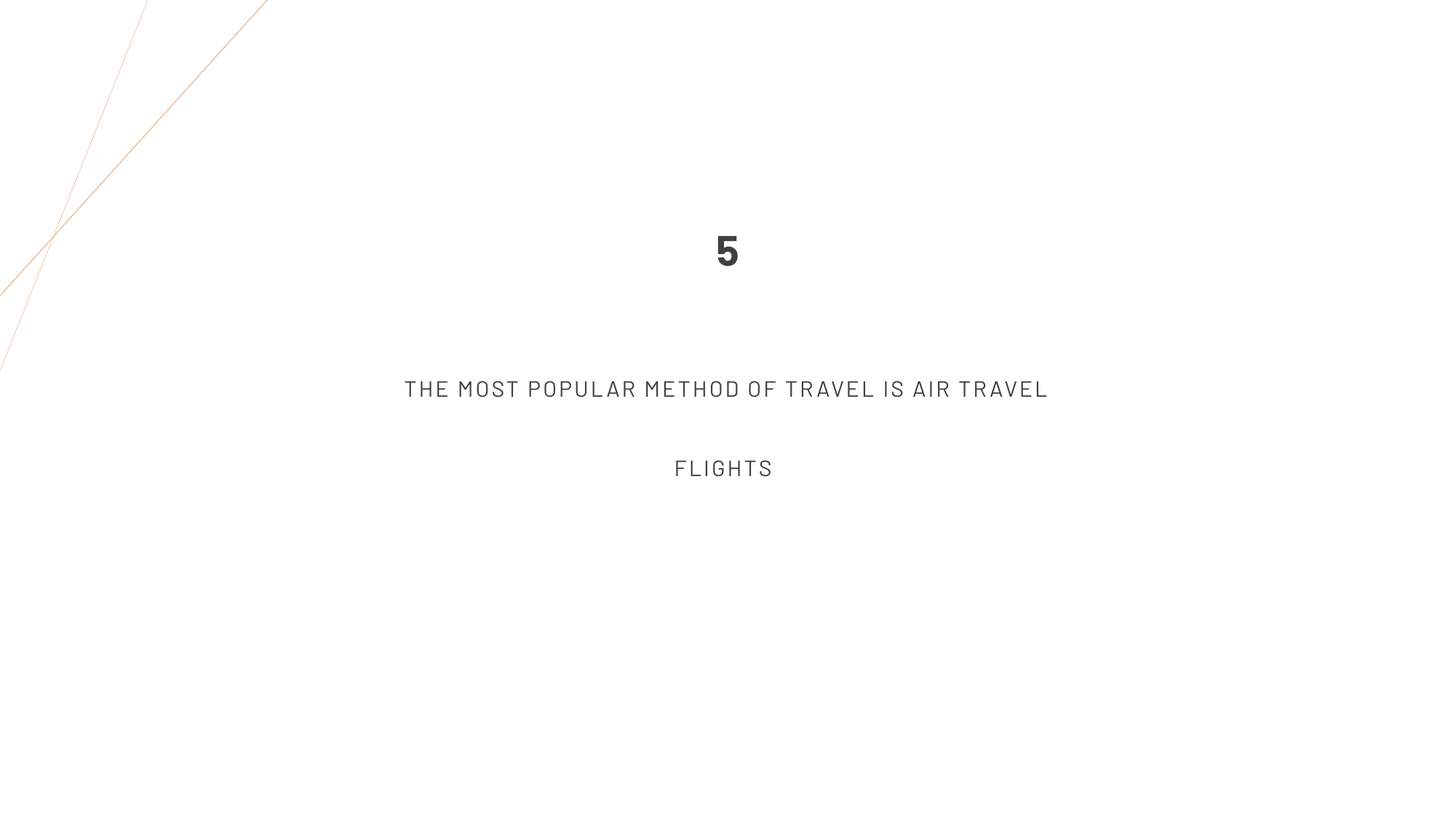

5
# The most popular method of travel is air travel flights